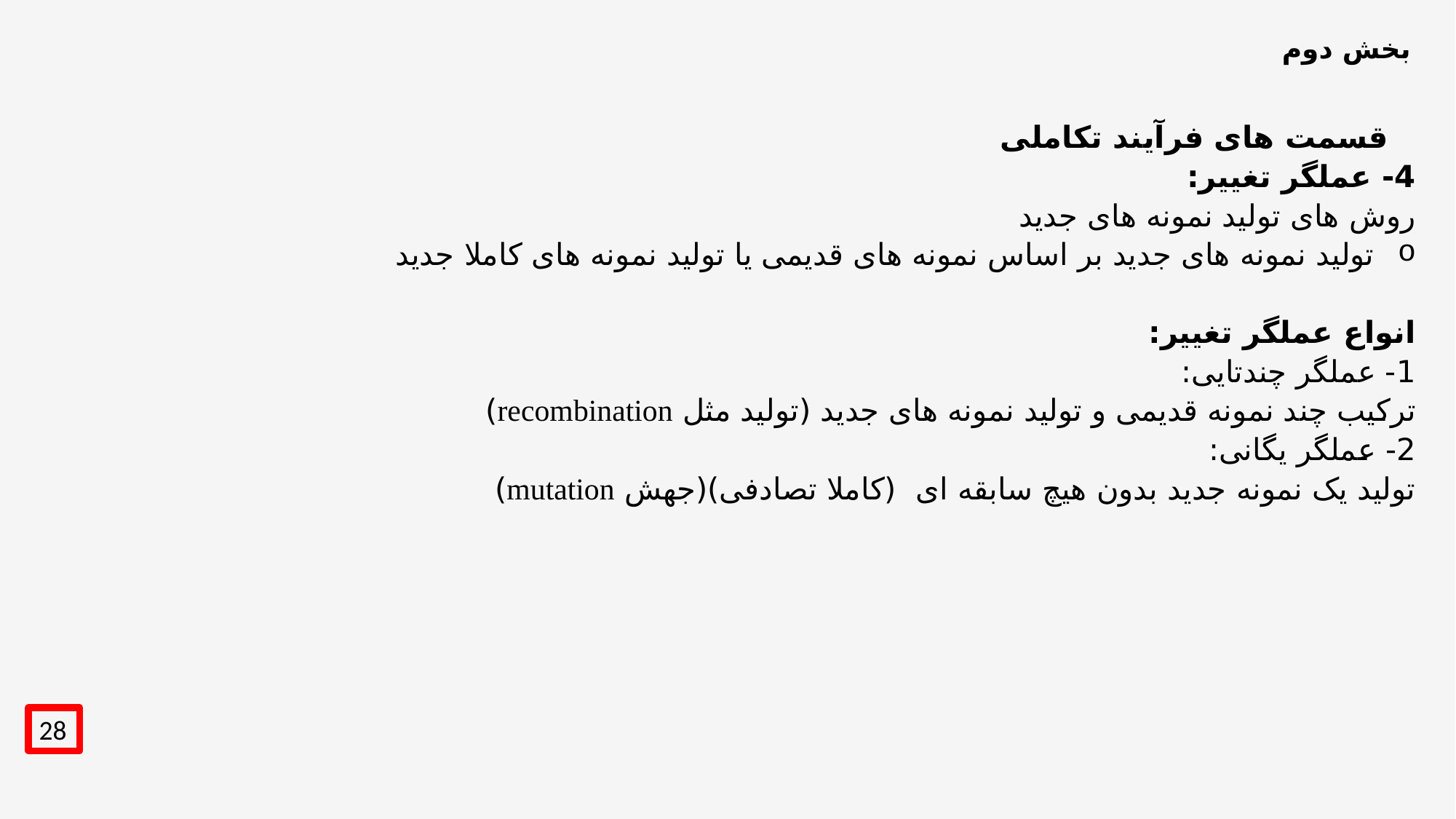

# بخش دوم
قسمت های فرآیند تکاملی
4- عملگر تغییر:
روش های تولید نمونه های جدید
تولید نمونه های جدید بر اساس نمونه های قدیمی یا تولید نمونه های کاملا جدید

انواع عملگر تغییر:
1- عملگر چندتایی:
ترکیب چند نمونه قدیمی و تولید نمونه های جدید (تولید مثل recombination)
2- عملگر یگانی:
تولید یک نمونه جدید بدون هیچ سابقه ای  (کاملا تصادفی)(جهش mutation)

28